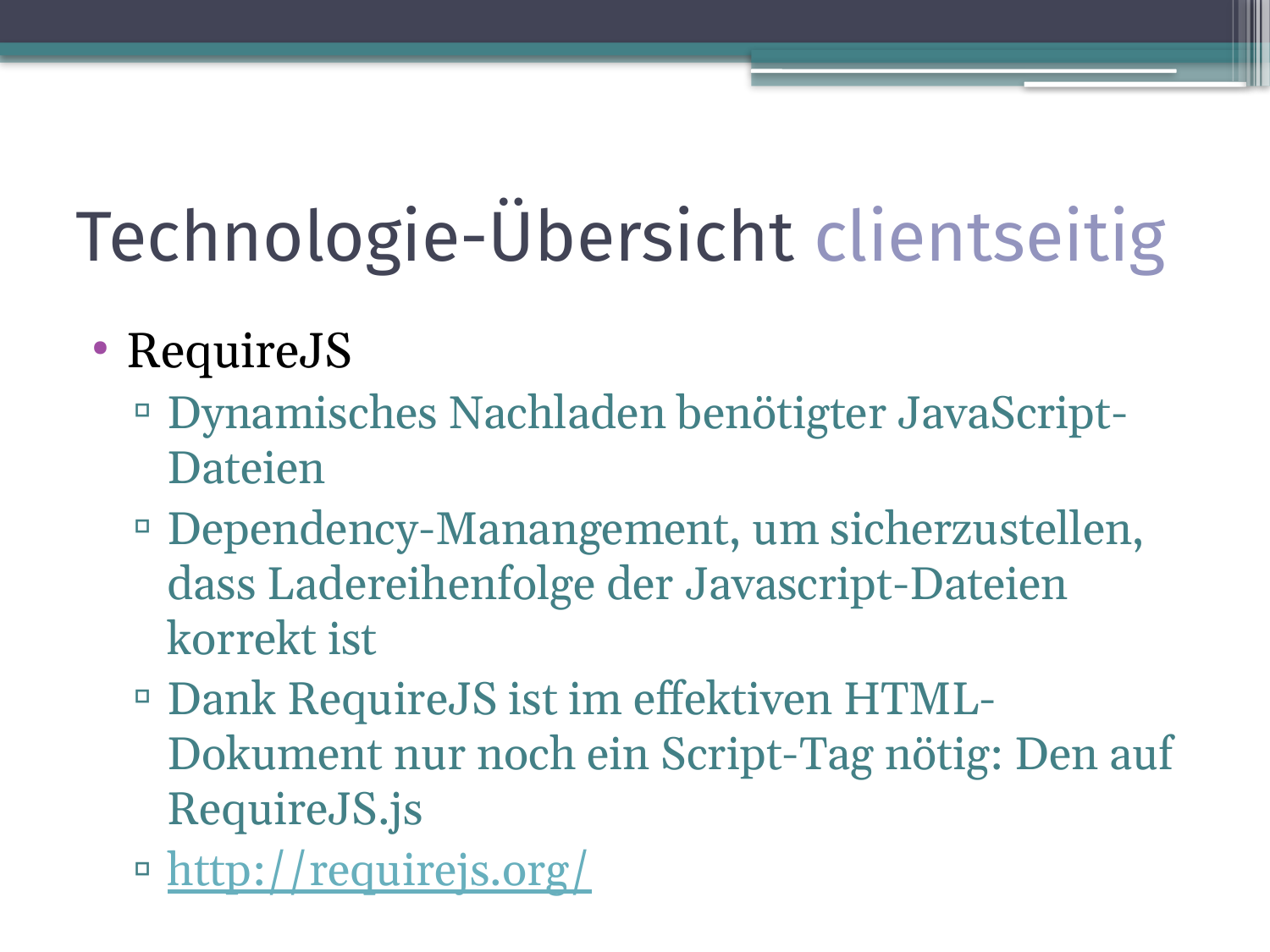

# Technologie-Übersicht clientseitig
RequireJS
Dynamisches Nachladen benötigter JavaScript-Dateien
Dependency-Manangement, um sicherzustellen, dass Ladereihenfolge der Javascript-Dateien korrekt ist
Dank RequireJS ist im effektiven HTML-Dokument nur noch ein Script-Tag nötig: Den auf RequireJS.js
http://requirejs.org/